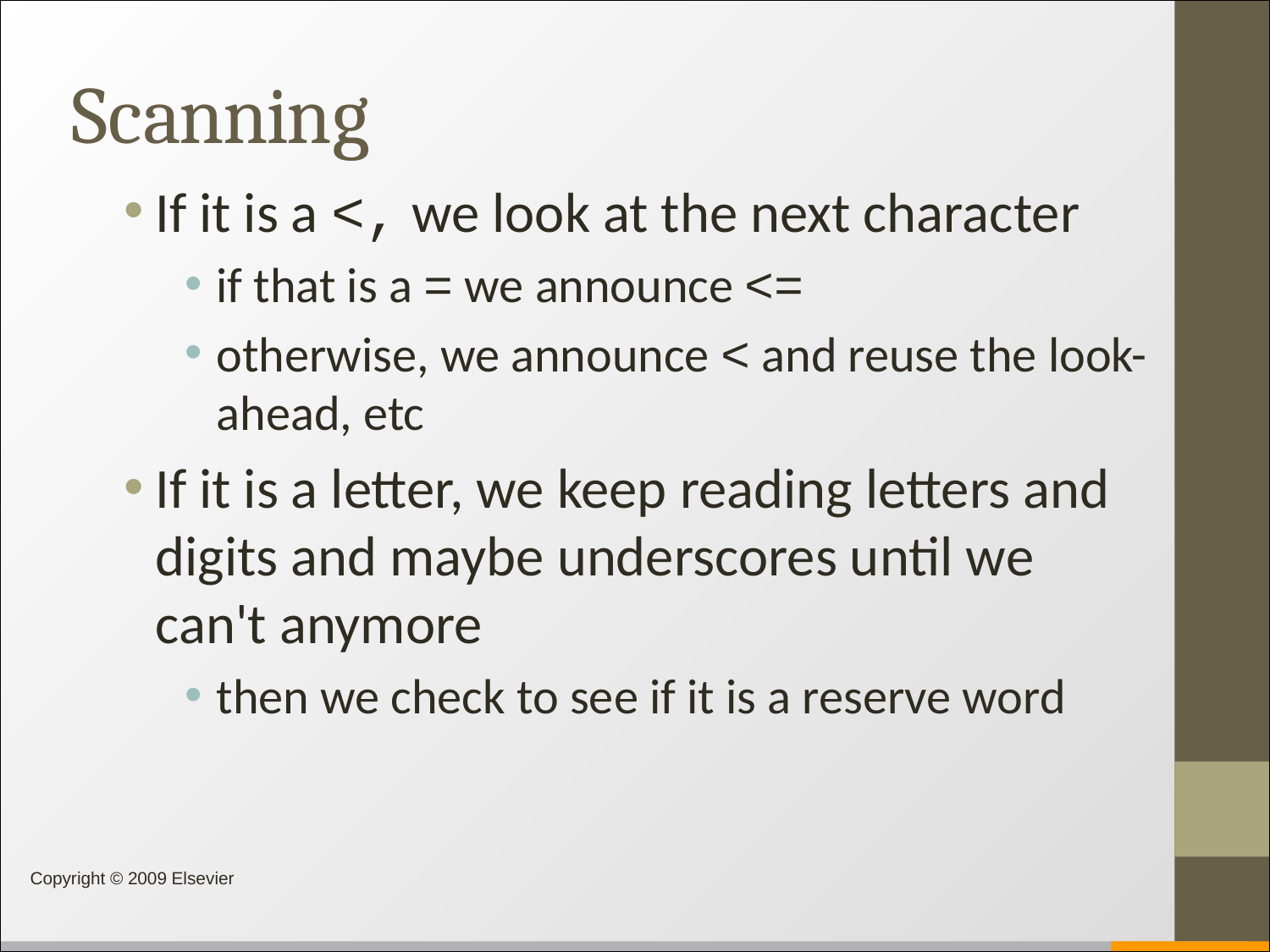

Scanning
If it is a <, we look at the next character
if that is a = we announce <=
otherwise, we announce < and reuse the look-ahead, etc
If it is a letter, we keep reading letters and digits and maybe underscores until we can't anymore
then we check to see if it is a reserve word
Copyright © 2009 Elsevier